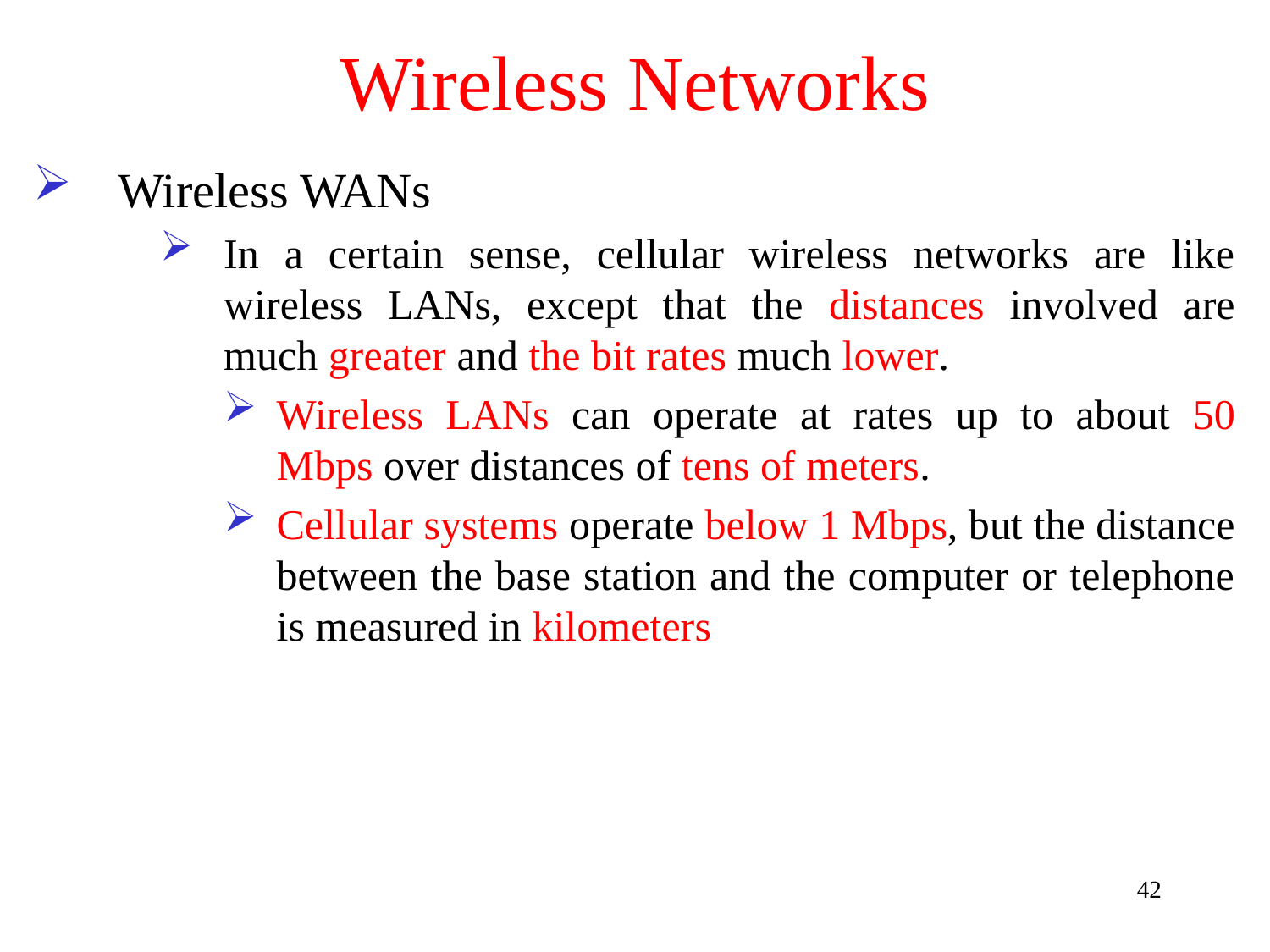

# Wireless Networks
Wireless WANs
In a certain sense, cellular wireless networks are like wireless LANs, except that the distances involved are much greater and the bit rates much lower.
Wireless LANs can operate at rates up to about 50 Mbps over distances of tens of meters.
Cellular systems operate below 1 Mbps, but the distance between the base station and the computer or telephone is measured in kilometers
42